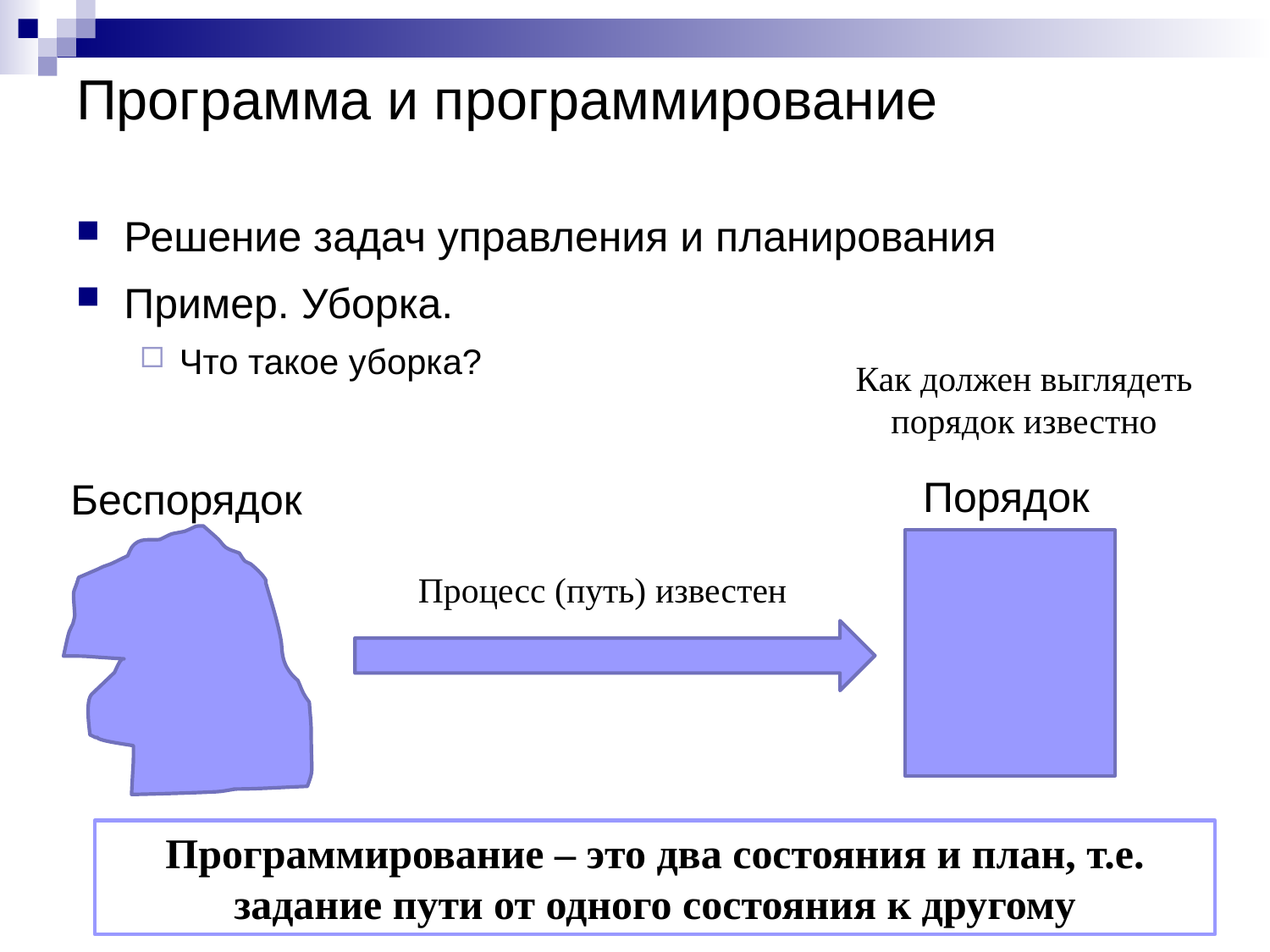

# Программа и программирование
Решение задач управления и планирования
Пример. Уборка.
Что такое уборка?

Как должен выглядеть порядок известно
Порядок
Беспорядок

Процесс (путь) известен

Программирование – это два состояния и план, т.е. задание пути от одного состояния к другому